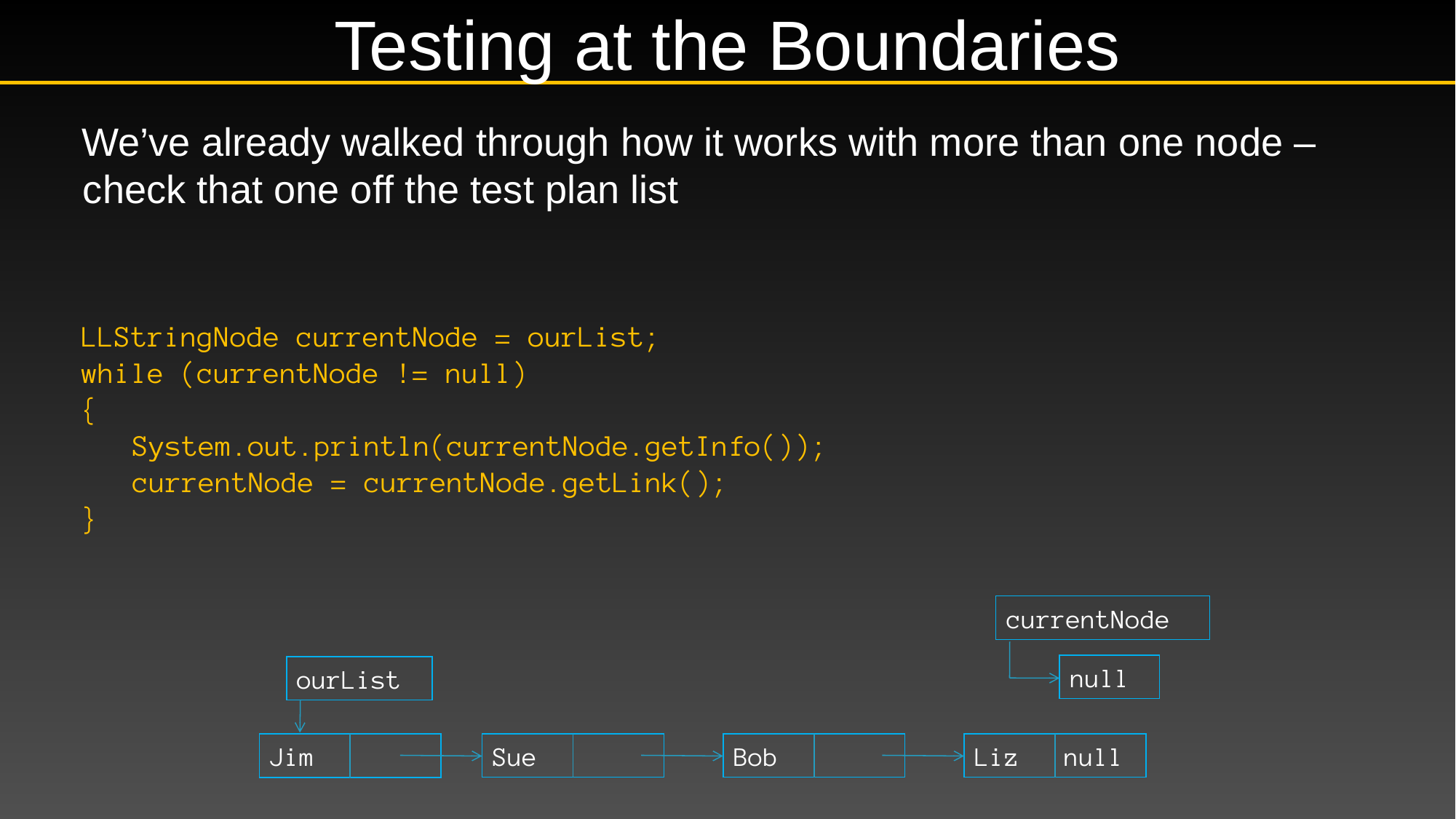

# Testing at the Boundaries
We’ve already walked through how it works with more than one node – check that one off the test plan list

LLStringNode currentNode = ourList;
while (currentNode != null)
{
	   System.out.println(currentNode.getInfo());
	   currentNode = currentNode.getLink();
}
currentNode
null
ourList
Jim
Sue
Bob
Liz   null